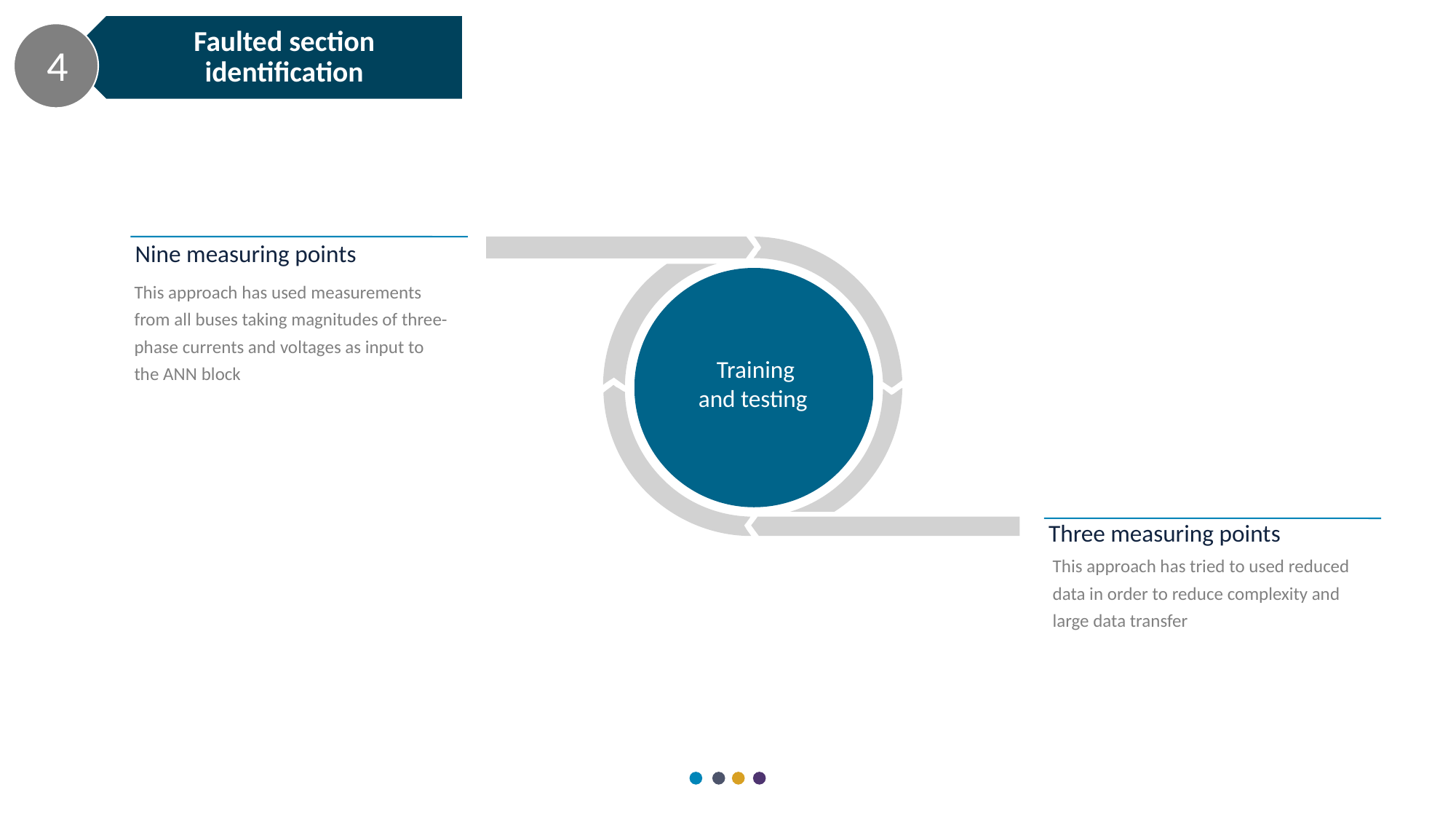

Faulted section identification

4

Nine measuring points

This approach has used measurements from all buses taking magnitudes of three-phase currents and voltages as input to the ANN block

Training data
3
Training and testing
Three measuring points

This approach has tried to used reduced data in order to reduce complexity and large data transfer